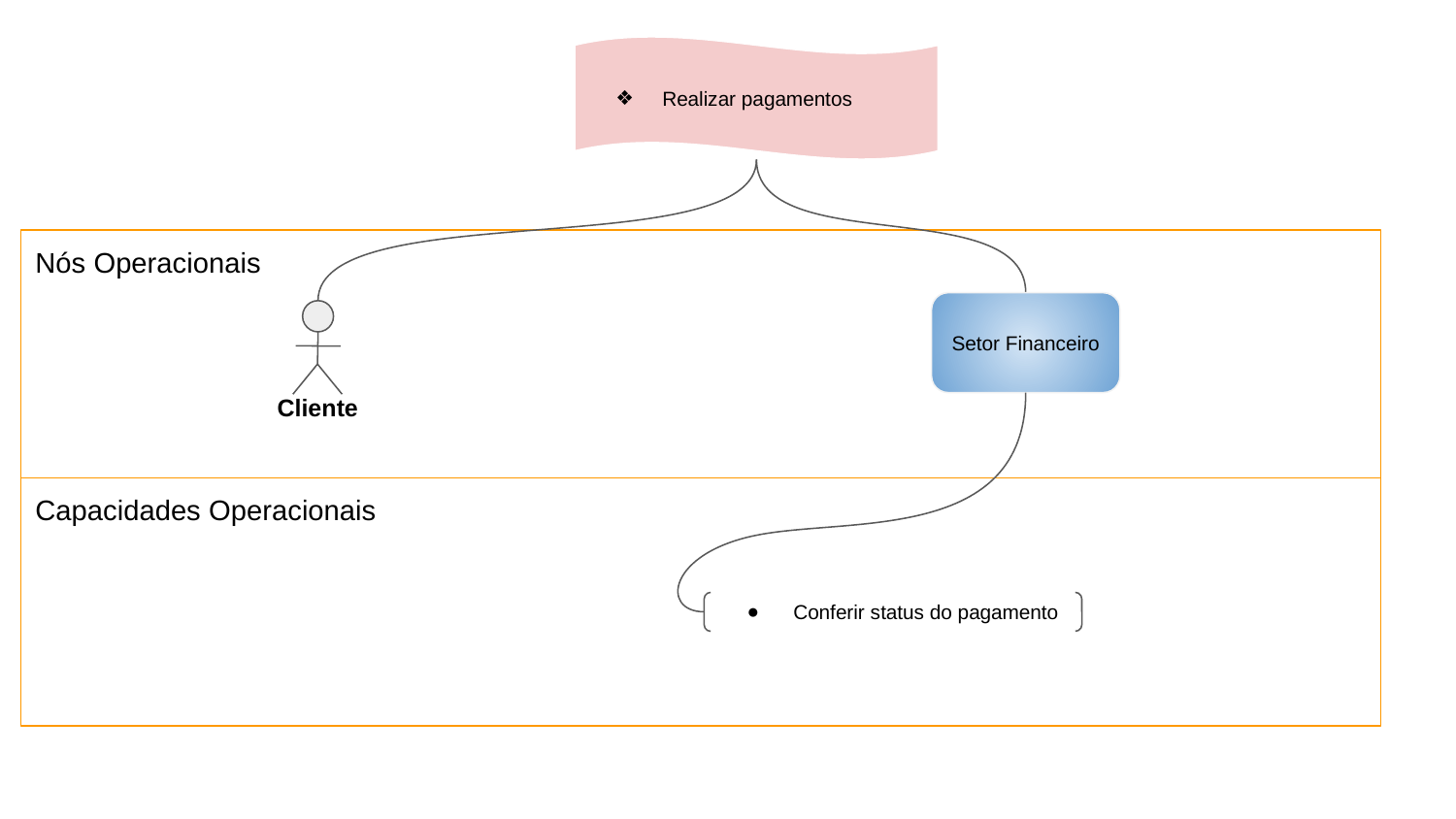

Realizar pagamentos
Nós Operacionais
Setor Financeiro

Cliente
Capacidades Operacionais

Conferir status do pagamento